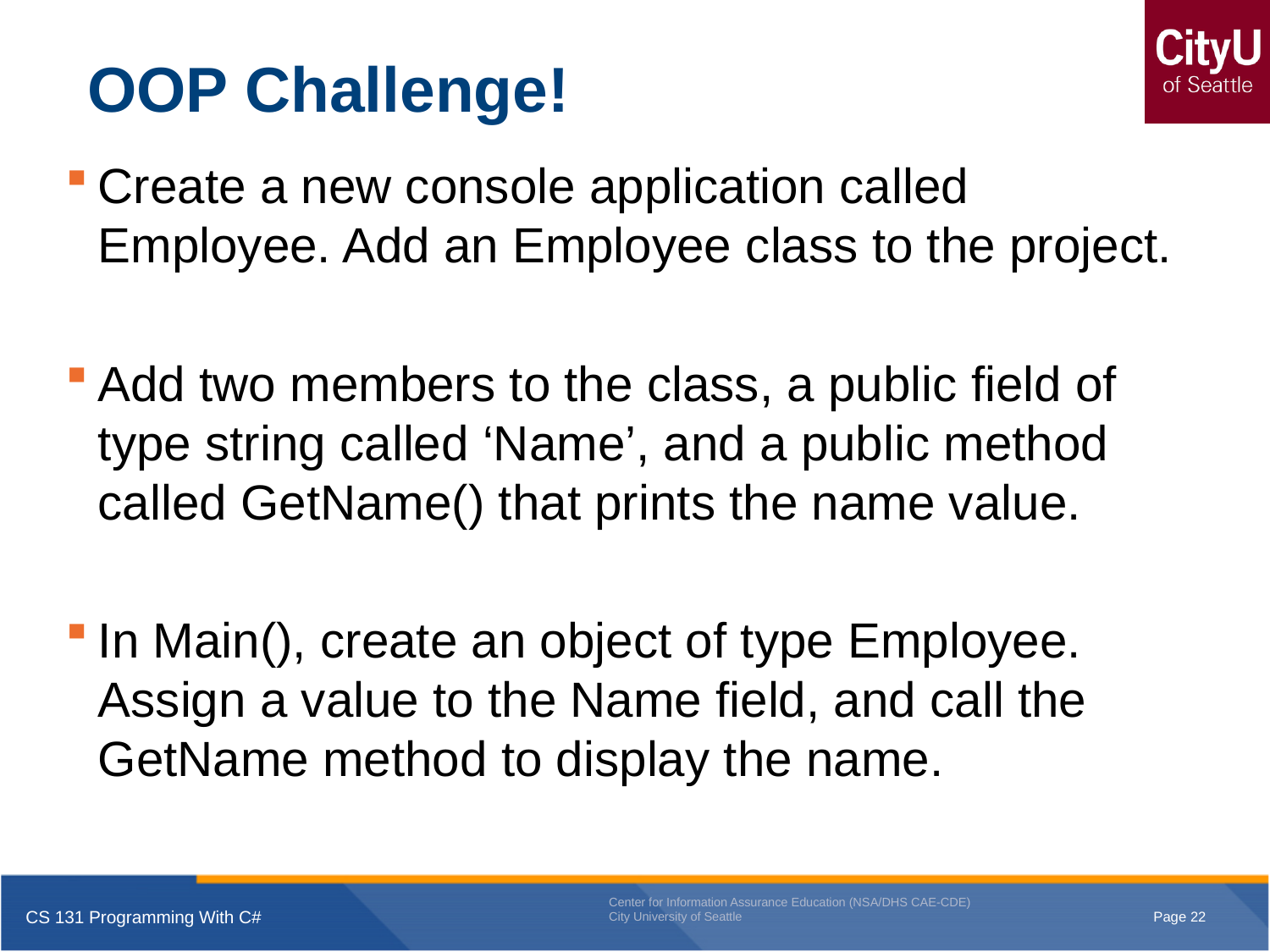

# OOP Challenge!
Create a new console application called Employee. Add an Employee class to the project.

Add two members to the class, a public field of type string called ‘Name’, and a public method called GetName() that prints the name value.

In Main(), create an object of type Employee. Assign a value to the Name field, and call the GetName method to display the name.